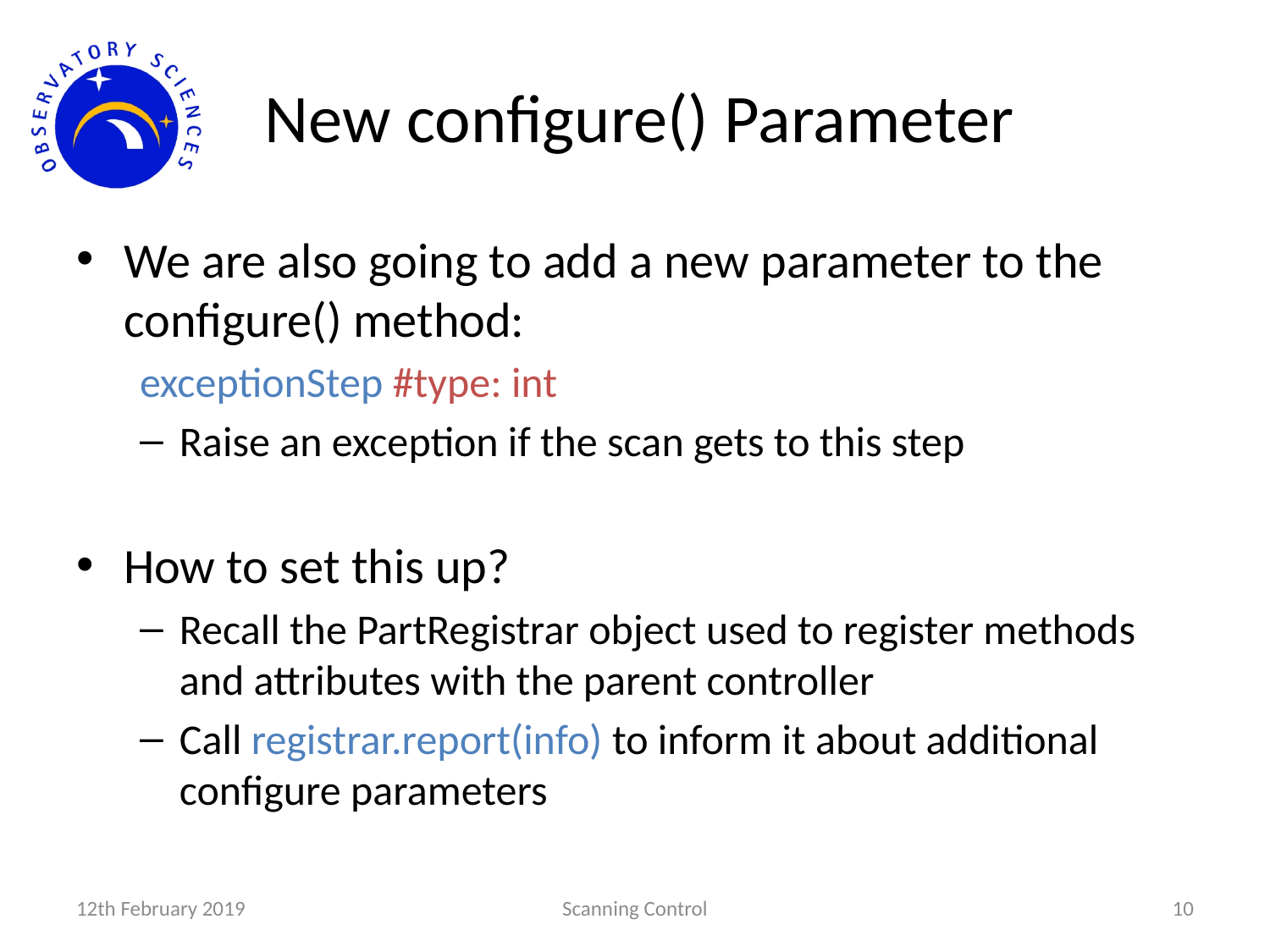

# New configure() Parameter
We are also going to add a new parameter to the configure() method:
exceptionStep #type: int
Raise an exception if the scan gets to this step

How to set this up?
Recall the PartRegistrar object used to register methods and attributes with the parent controller
Call registrar.report(info) to inform it about additional configure parameters
12th February 2019
Scanning Control
10